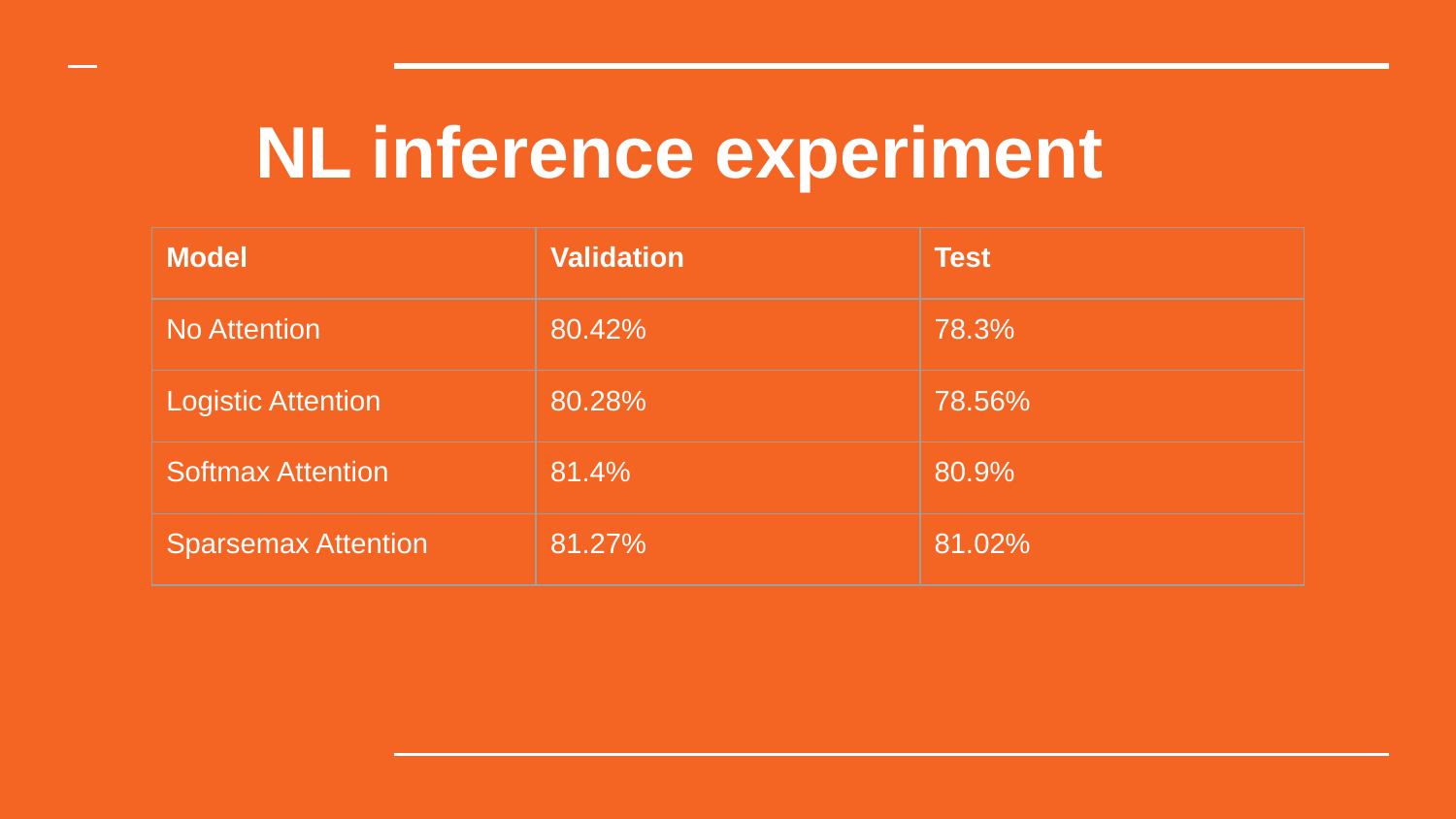

# NL inference experiment
| Model | Validation | Test |
| --- | --- | --- |
| No Attention | 80.42% | 78.3% |
| Logistic Attention | 80.28% | 78.56% |
| Softmax Attention | 81.4% | 80.9% |
| Sparsemax Attention | 81.27% | 81.02% |